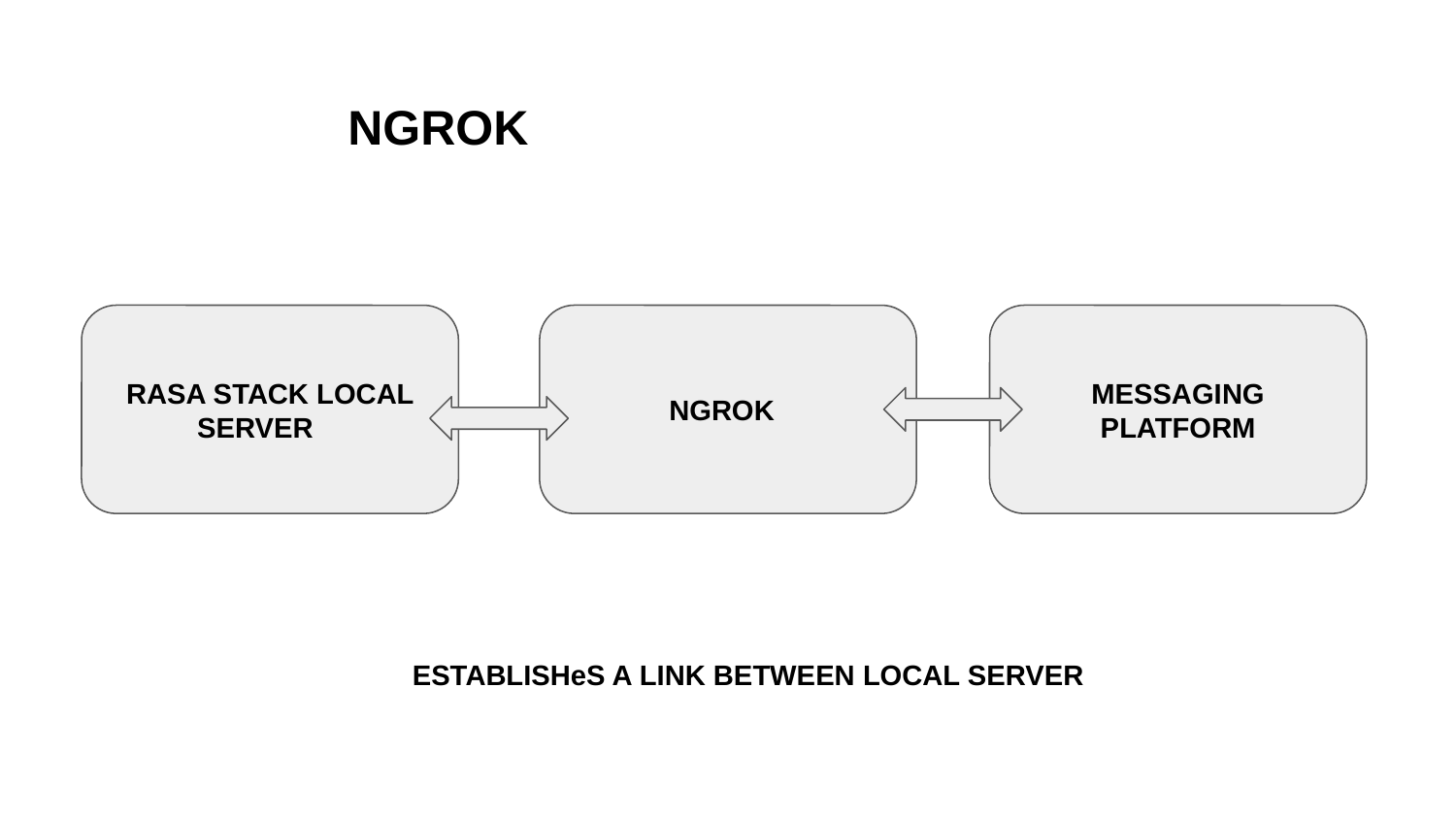

NGROK
RASA STACK LOCAL SERVER
    NGROK
MESSAGING PLATFORM

ESTABLISHeS A LINK BETWEEN LOCAL SERVER